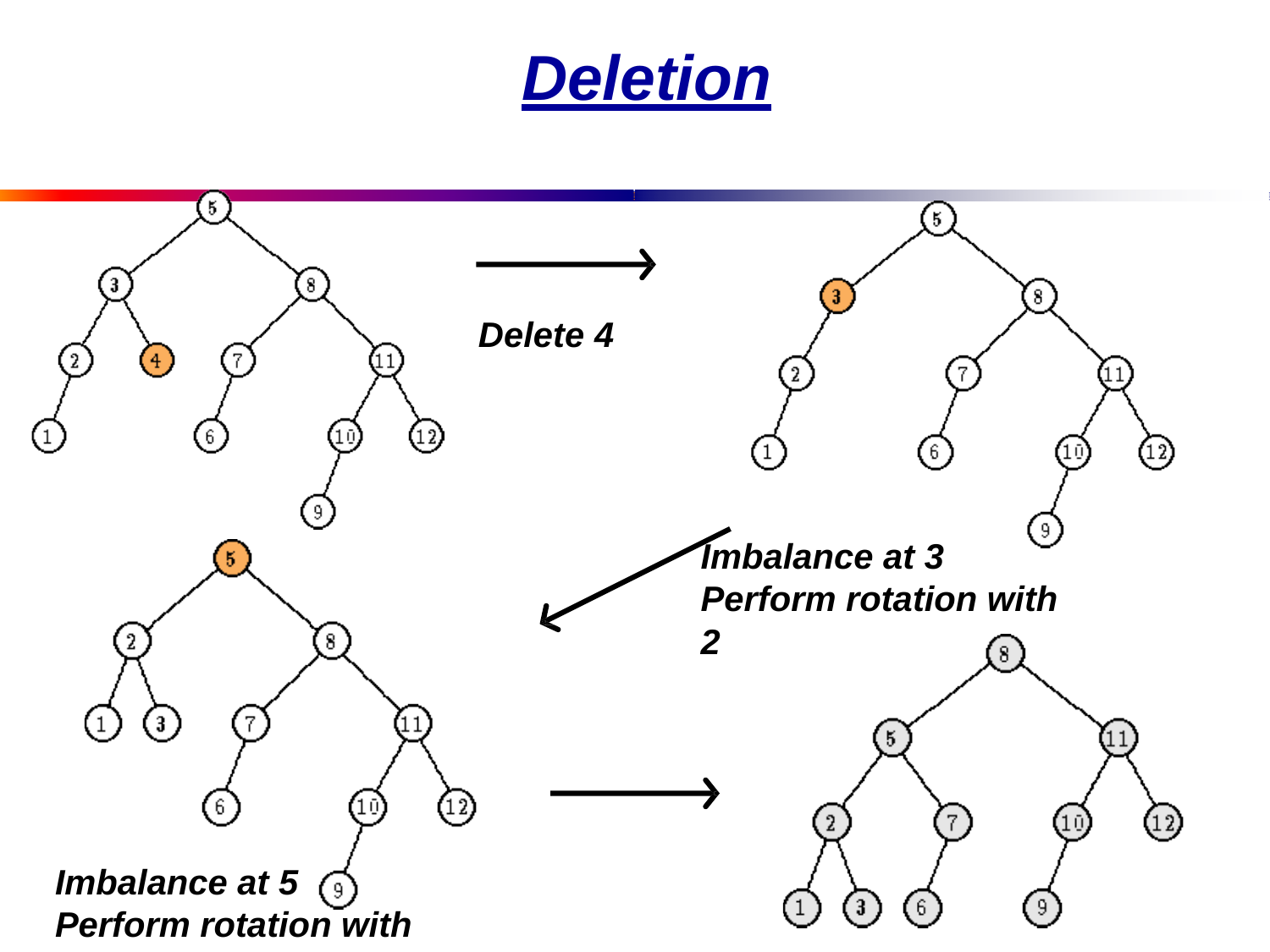

# Deletion

Delete 4

Imbalance at 3  Perform rotation with 2

Imbalance at 5  Perform rotation with 8